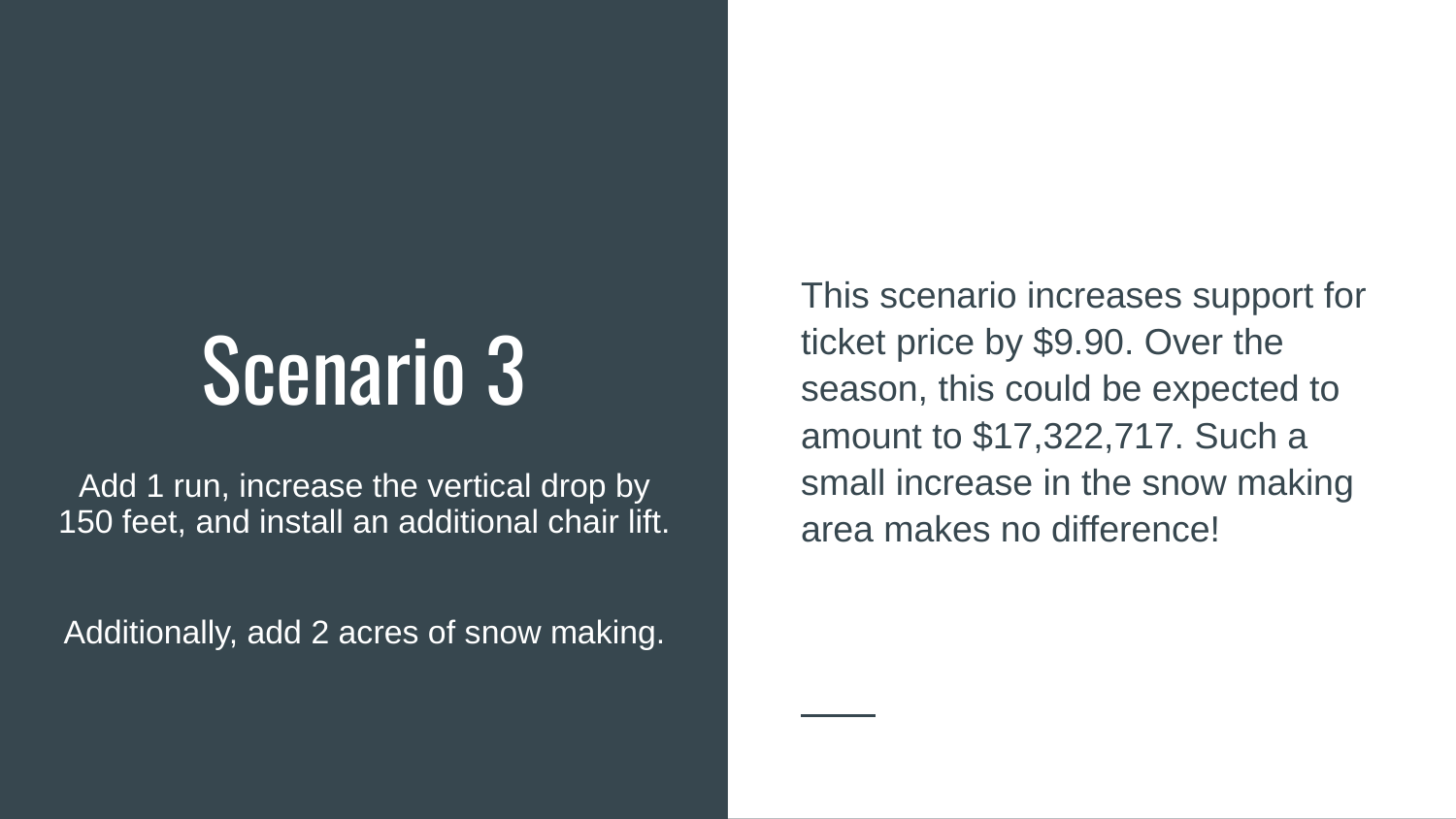

This scenario increases support for ticket price by $9.90. Over the season, this could be expected to amount to $17,322,717. Such a small increase in the snow making area makes no difference!
# Scenario 3
Add 1 run, increase the vertical drop by 150 feet, and install an additional chair lift.

Additionally, add 2 acres of snow making.